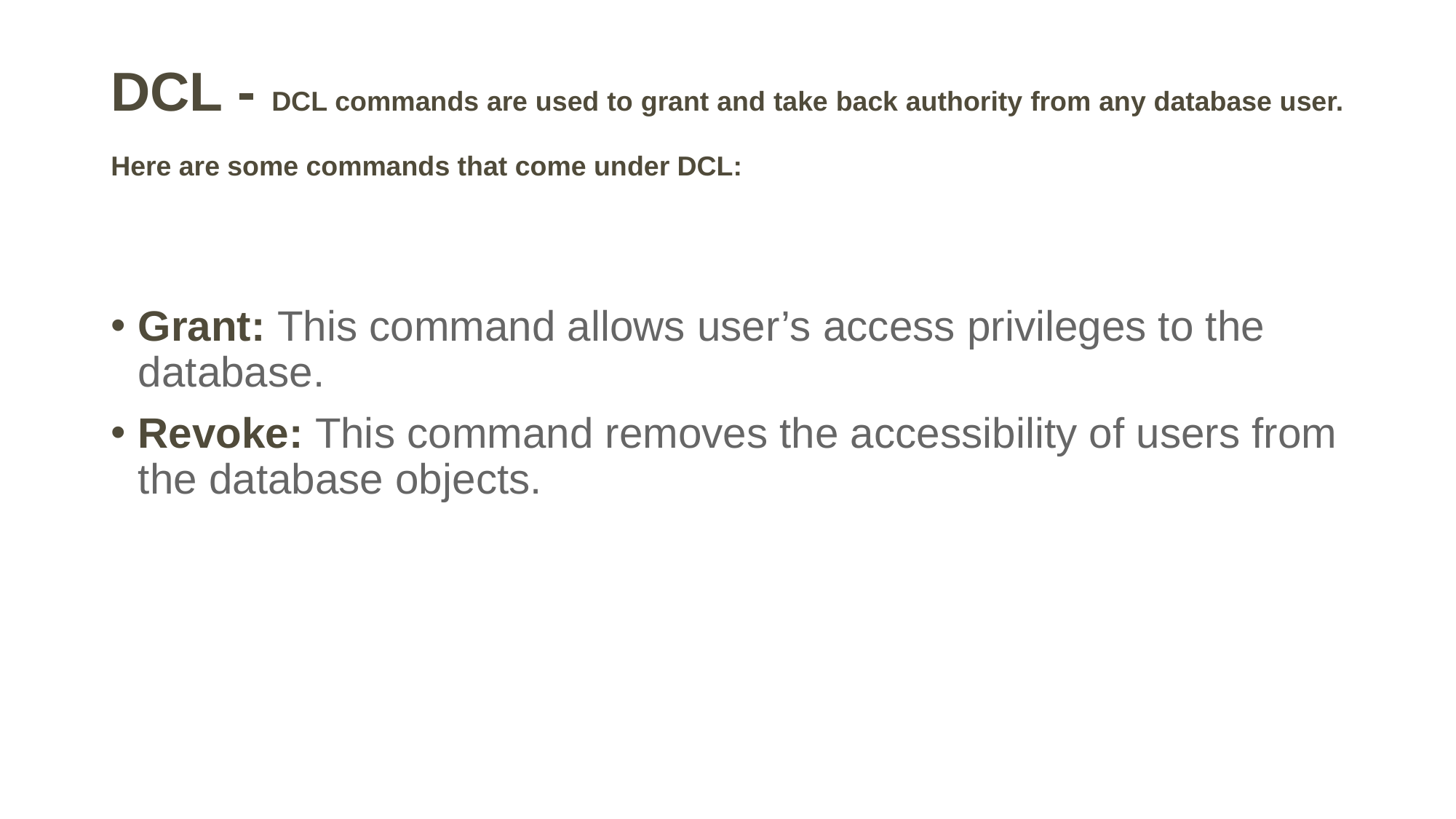

# DCL - DCL commands are used to grant and take back authority from any database user. Here are some commands that come under DCL:
Grant: This command allows user’s access privileges to the database.
Revoke: This command removes the accessibility of users from the database objects.